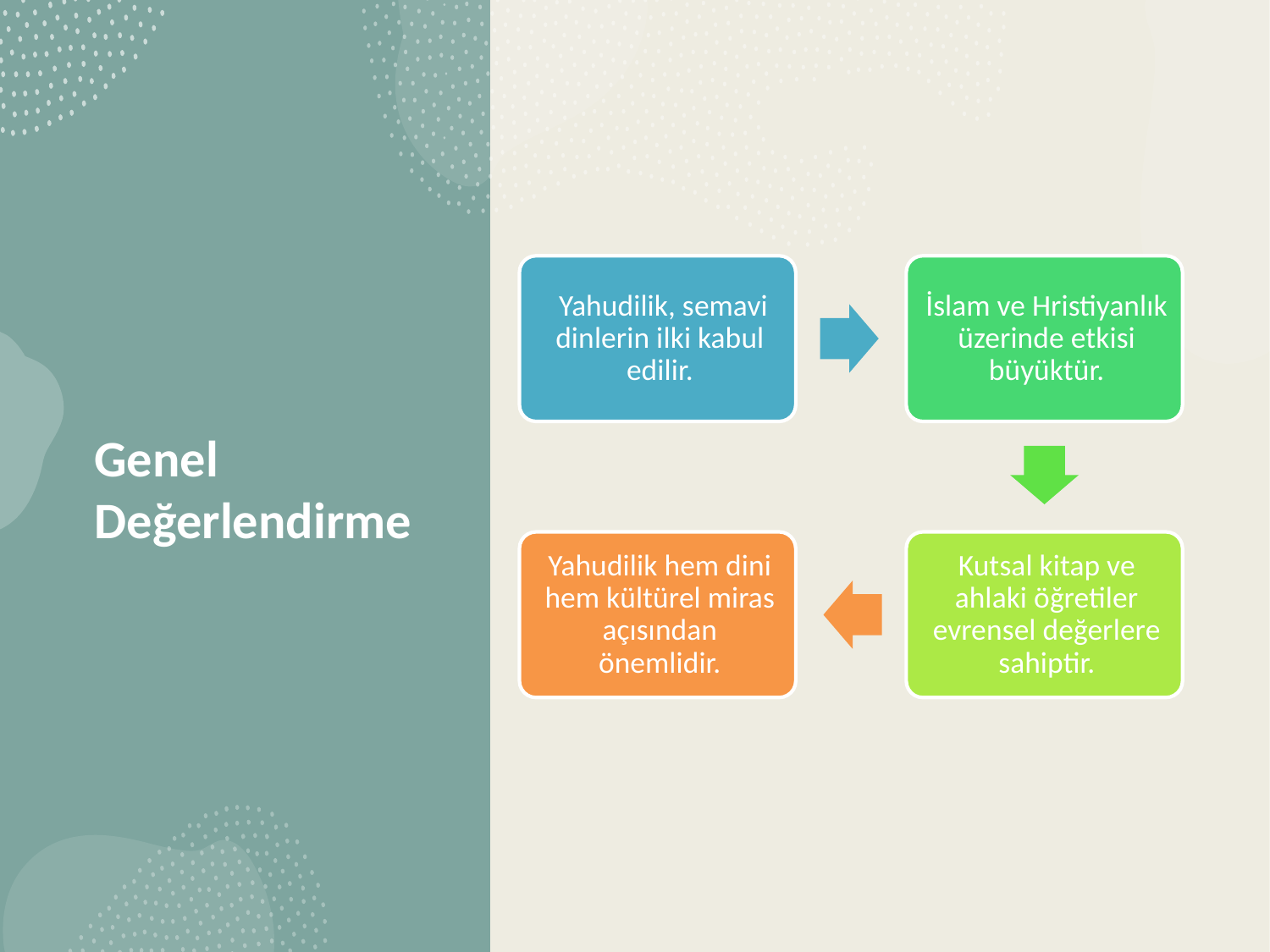

Yahudilik, semavi dinlerin ilki kabul edilir.

İslam ve Hristiyanlık üzerinde etkisi büyüktür.

Kutsal kitap ve ahlaki öğretiler evrensel değerlere sahiptir.

Yahudilik hem dini hem kültürel miras açısından önemlidir.
# Genel Değerlendirme